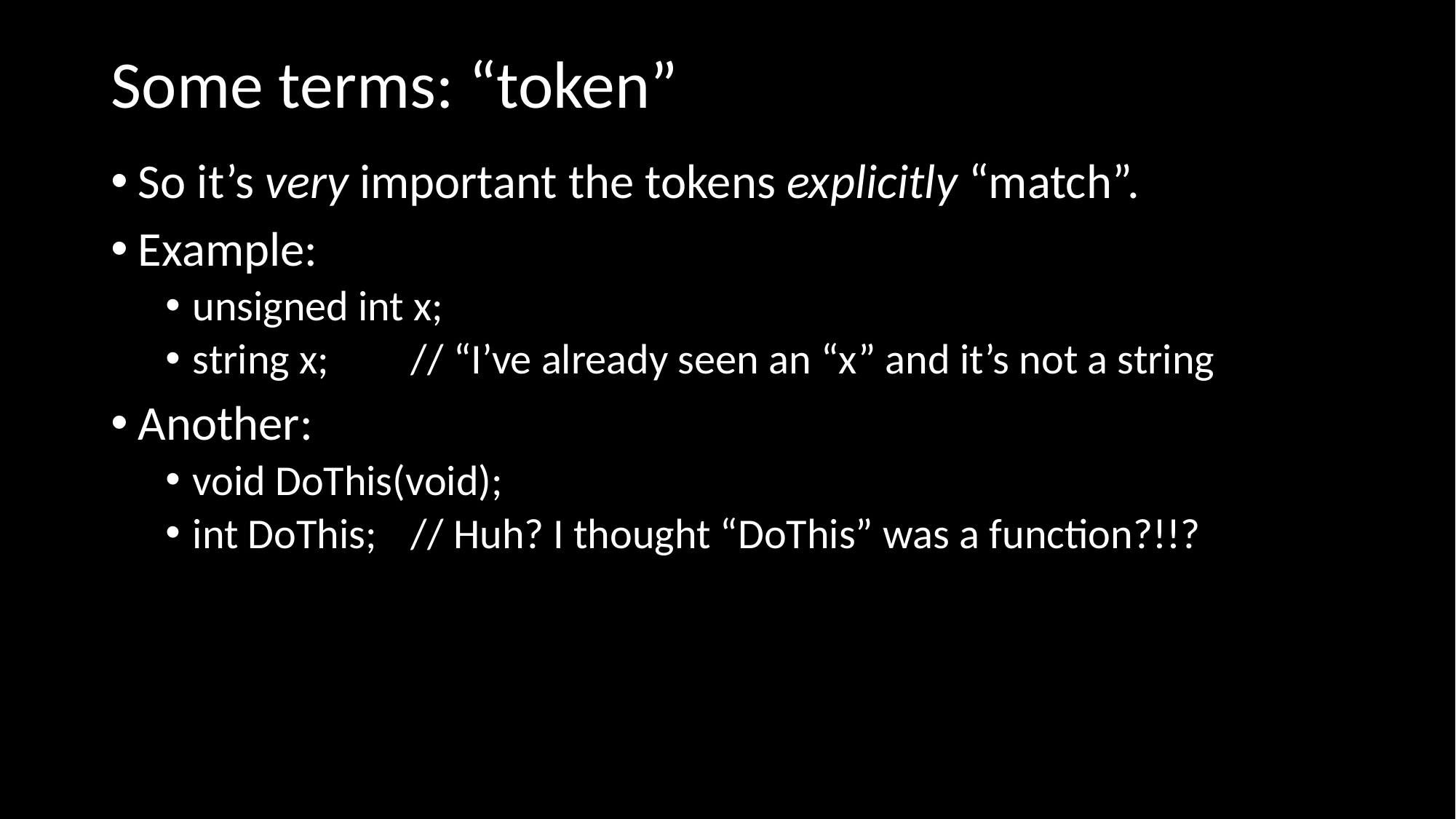

# Some terms: “token”
So it’s very important the tokens explicitly “match”.
Example:
unsigned int x;
string x;	// “I’ve already seen an “x” and it’s not a string
Another:
void DoThis(void);
int DoThis;	// Huh? I thought “DoThis” was a function?!!?